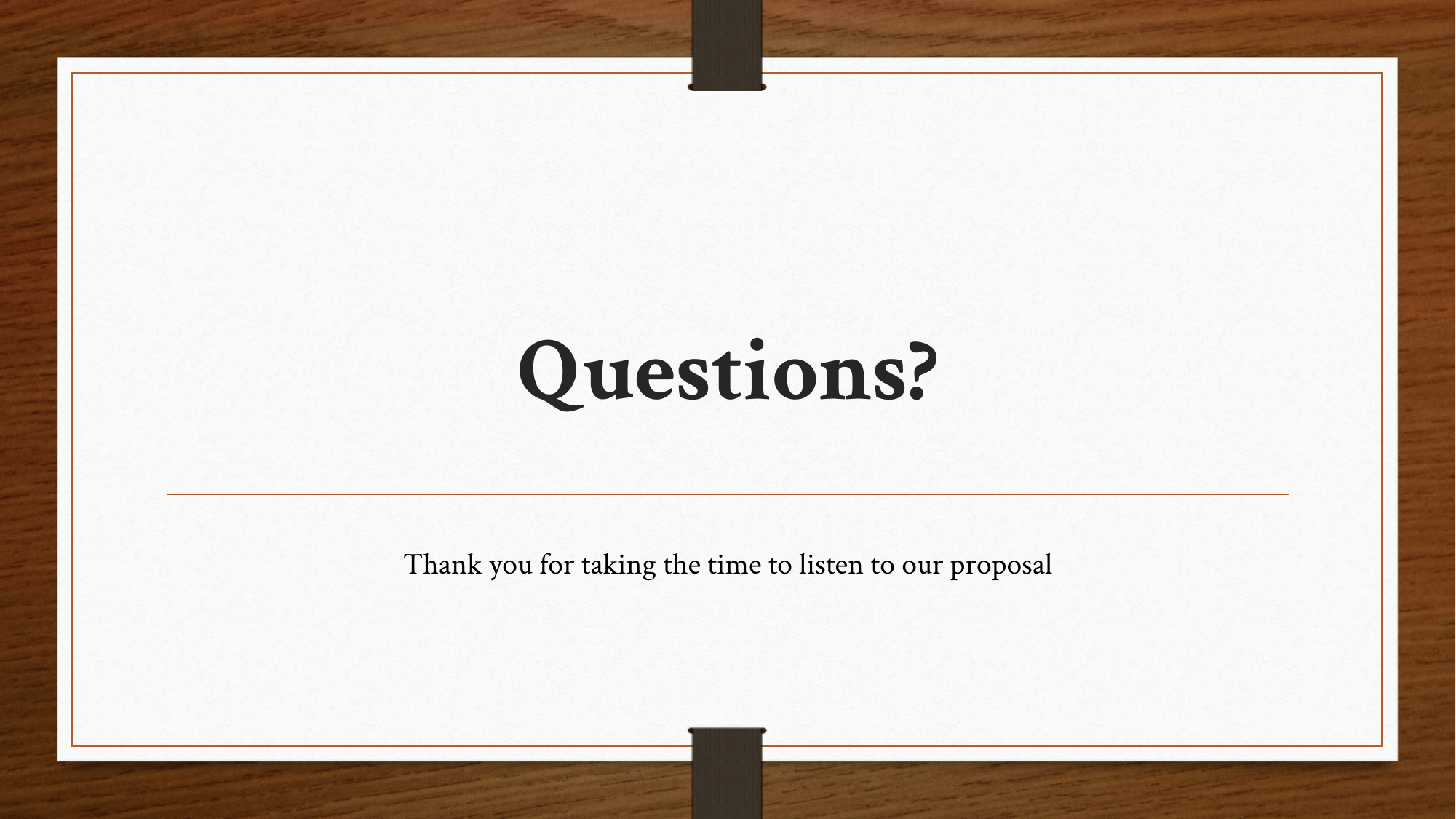

# Questions?
Thank you for taking the time to listen to our proposal